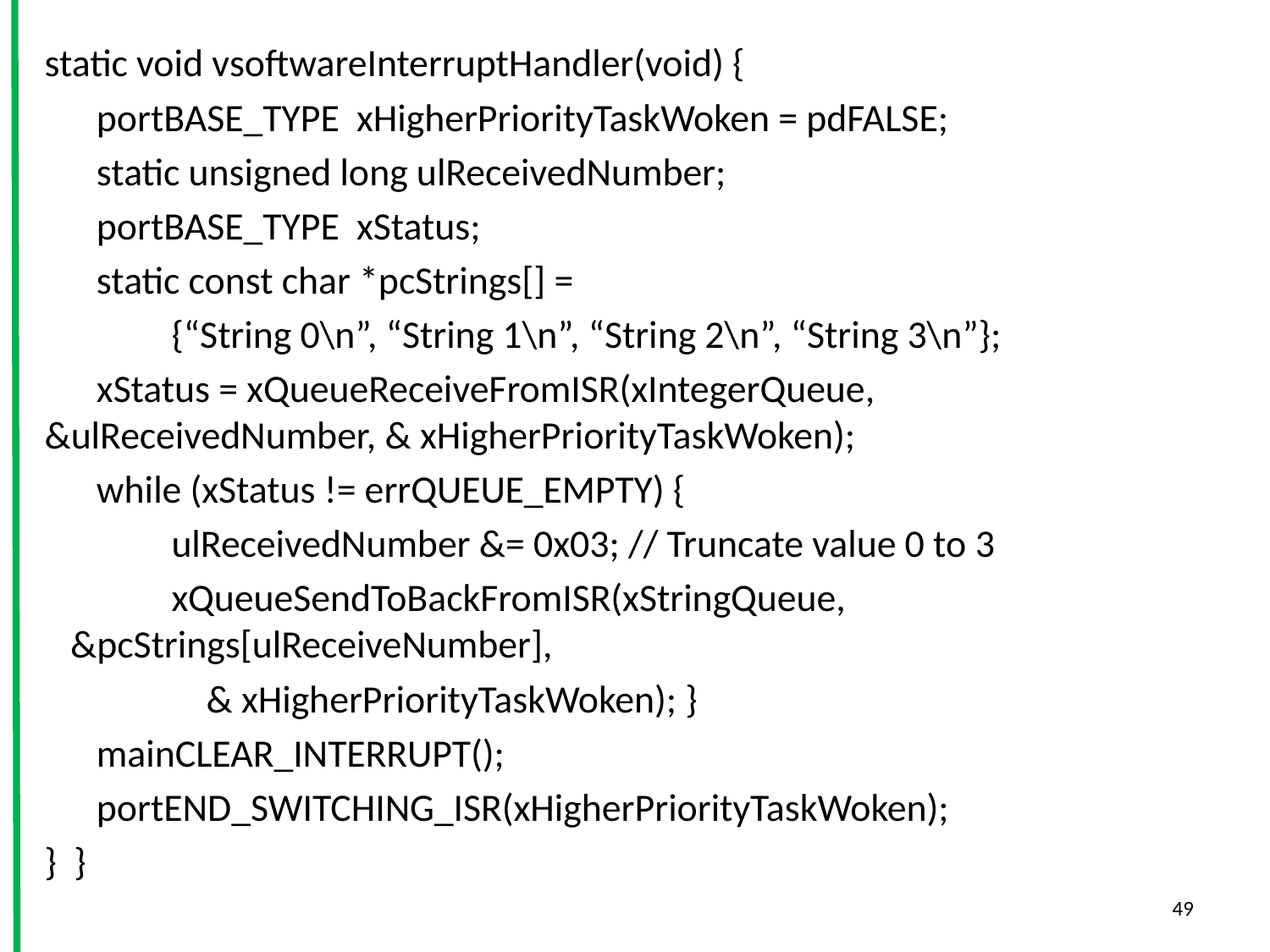

static void vsoftwareInterruptHandler(void) {
      portBASE_TYPE  xHigherPriorityTaskWoken = pdFALSE;
      static unsigned long ulReceivedNumber;
      portBASE_TYPE  xStatus;
      static const char *pcStrings[] =
	{“String 0\n”, “String 1\n”, “String 2\n”, “String 3\n”};
      xStatus = xQueueReceiveFromISR(xIntegerQueue, 	&ulReceivedNumber, & xHigherPriorityTaskWoken);
      while (xStatus != errQUEUE_EMPTY) {
	ulReceivedNumber &= 0x03; // Truncate value 0 to 3
	xQueueSendToBackFromISR(xStringQueue, 			    &pcStrings[ulReceiveNumber],
	    & xHigherPriorityTaskWoken); }
      mainCLEAR_INTERRUPT();
      portEND_SWITCHING_ISR(xHigherPriorityTaskWoken);
}  }
49